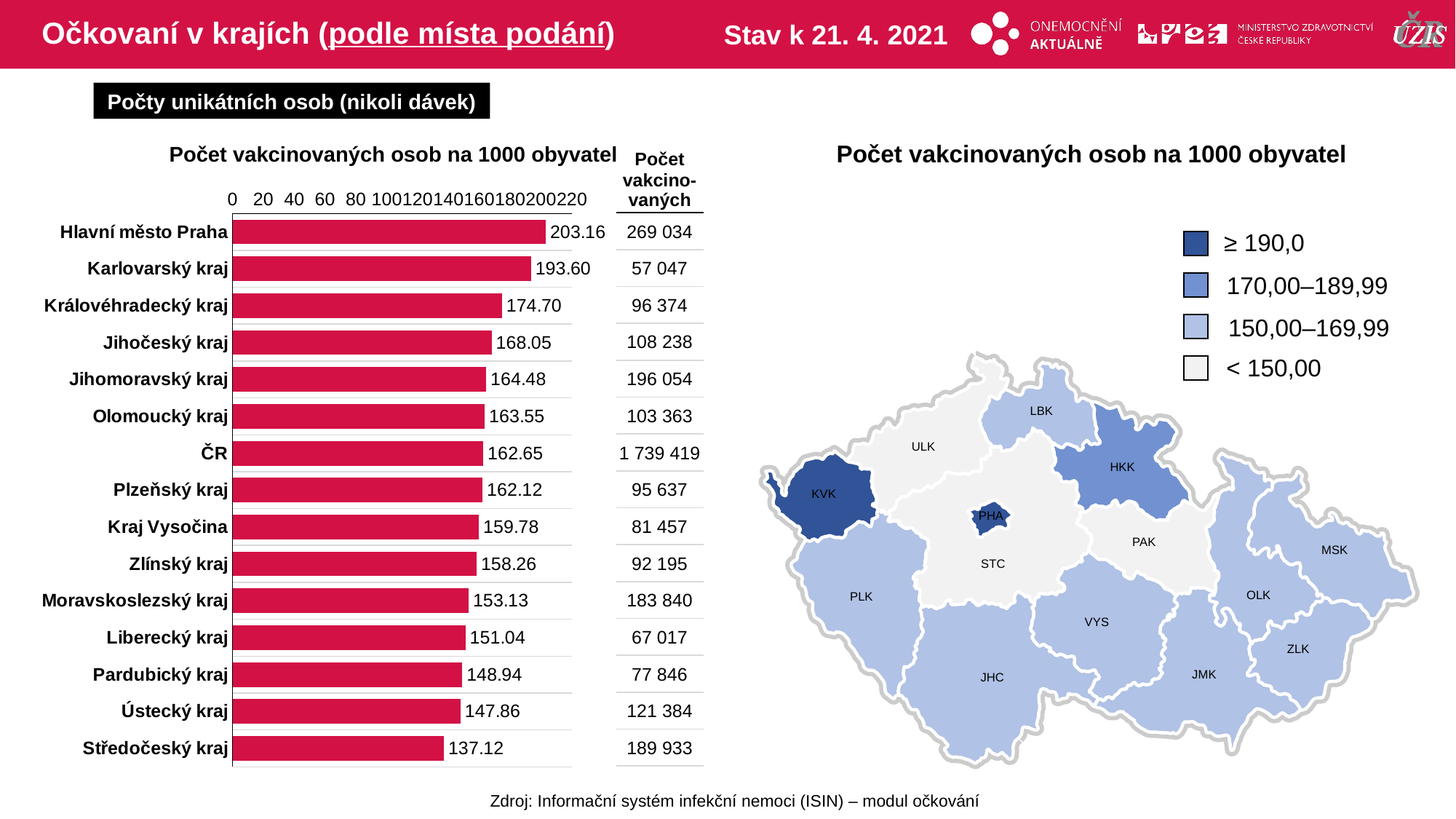

# Očkovaní v krajích (podle místa podání)
Stav k 21. 4. 2021
Počty unikátních osob (nikoli dávek)
Počet vakcinovaných osob na 1000 obyvatel
Počet vakcinovaných osob na 1000 obyvatel
| Počet vakcino-vaných |
| --- |
| 269 034 |
| 57 047 |
| 96 374 |
| 108 238 |
| 196 054 |
| 103 363 |
| 1 739 419 |
| 95 637 |
| 81 457 |
| 92 195 |
| 183 840 |
| 67 017 |
| 77 846 |
| 121 384 |
| 189 933 |

### Chart

| Category | počet na 1000 |
|---|---|
| Hlavní město Praha | 203.1553821443701 |
| Karlovarský kraj | 193.6001683273152 |
| Královéhradecký kraj | 174.7023005653978 |
| Jihočeský kraj | 168.04976998306117 |
| Jihomoravský kraj | 164.47635003343152 |
| Olomoucký kraj | 163.54516902288714 |
| ČR | 162.6546588679812 |
| Plzeňský kraj | 162.12436366225404 |
| Kraj Vysočina | 159.77819318063683 |
| Zlínský kraj | 158.2597351323051 |
| Moravskoslezský kraj | 153.13121856099636 |
| Liberecký kraj | 151.04464829047308 |
| Pardubický kraj | 148.94138085416577 |
| Ústecký kraj | 147.85526788596349 |
| Středočeský kraj | 137.12178038192502 |
≥ 190,0

170,00–189,99

150,00–169,99

< 150,00

LBK

ULK

HKK

KVK

PHA

PAK
MSK

STC
OLK

PLK

VYS
ZLK
JMK
JHC
Zdroj: Informační systém infekční nemoci (ISIN) – modul očkování